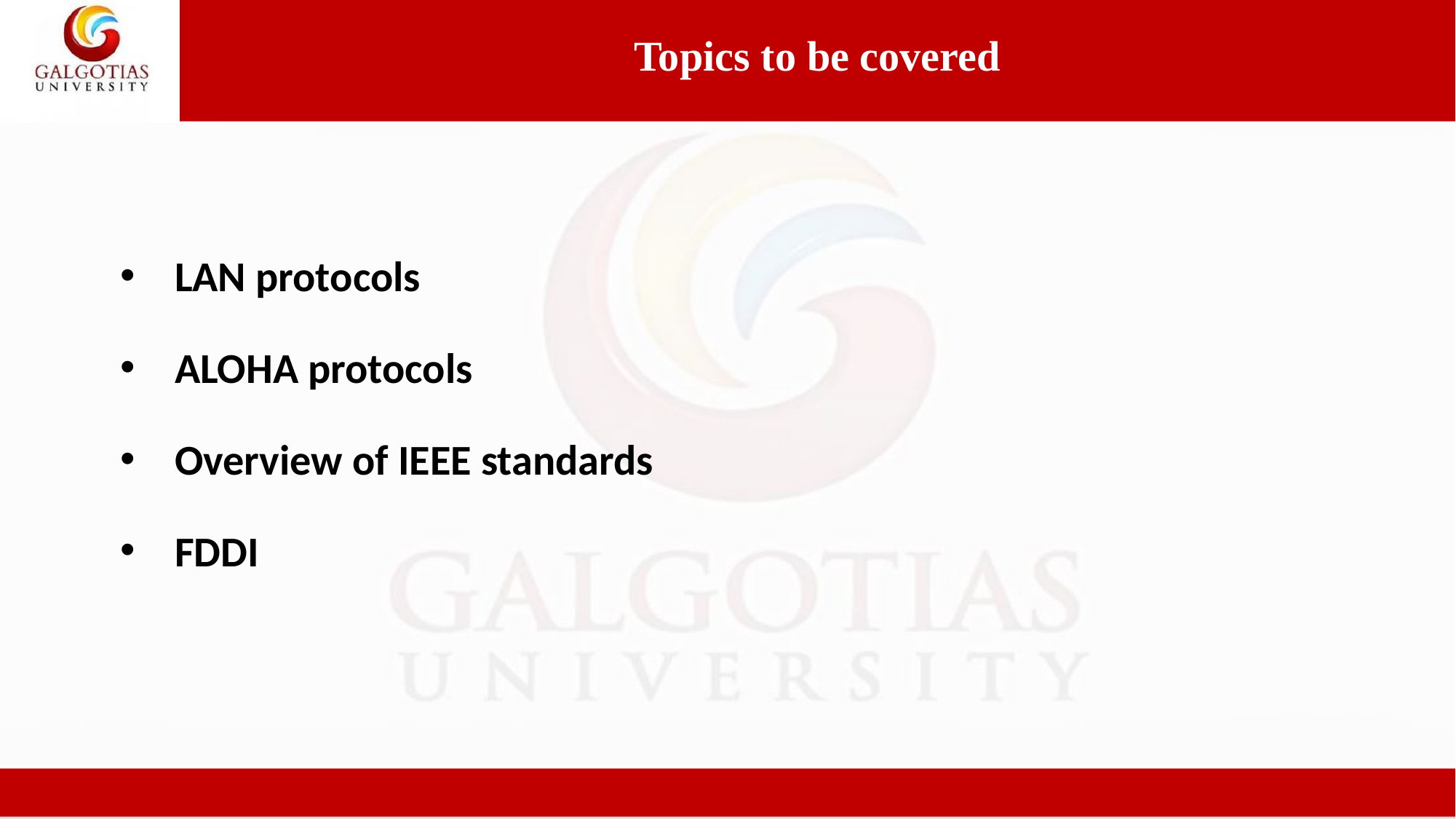

Topics to be covered

LAN protocols
ALOHA protocols
Overview of IEEE standards
FDDI